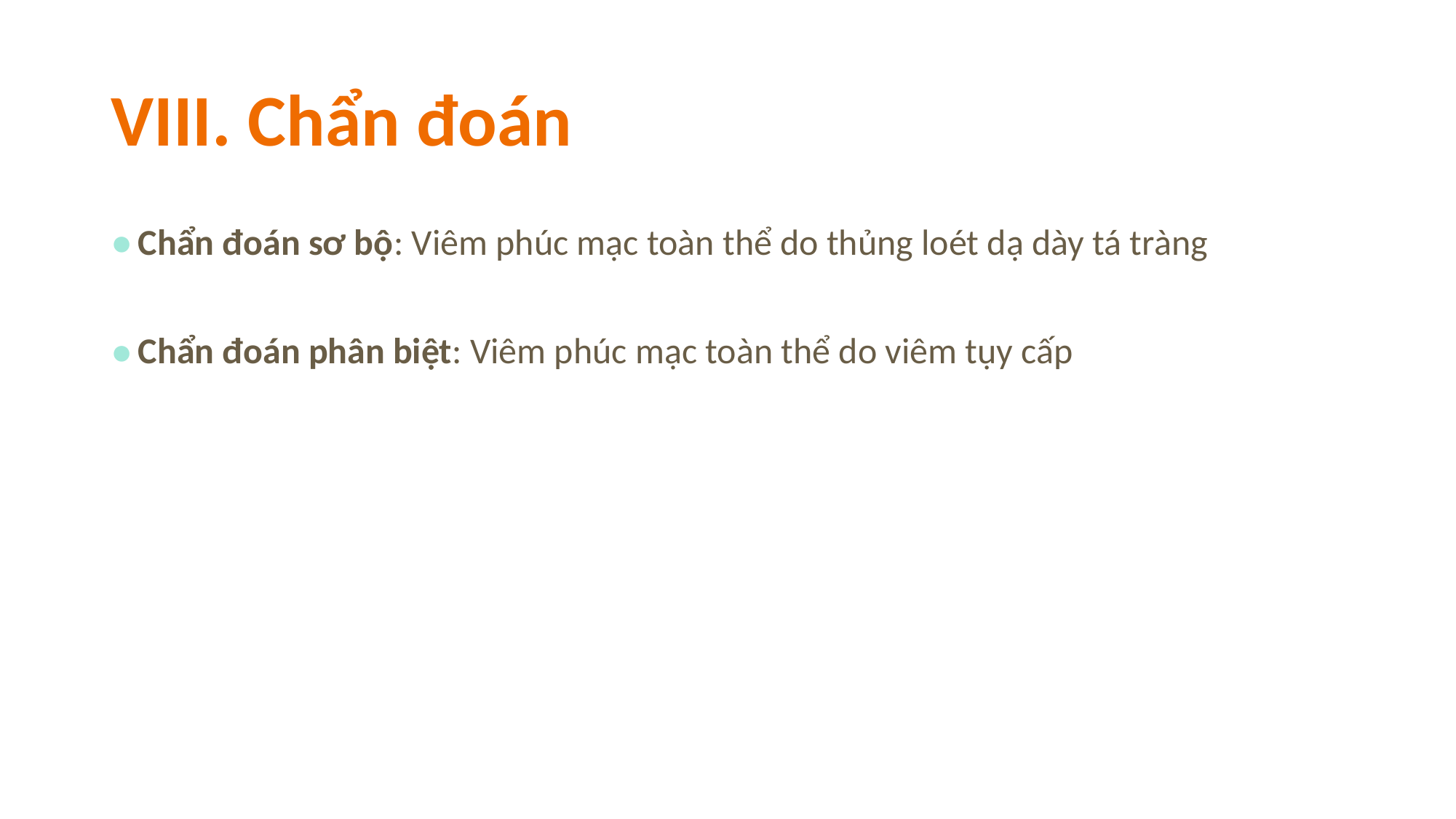

# VIII. Chẩn đoán
Chẩn đoán sơ bộ: Viêm phúc mạc toàn thể do thủng loét dạ dày tá tràng

Chẩn đoán phân biệt: Viêm phúc mạc toàn thể do viêm tụy cấp